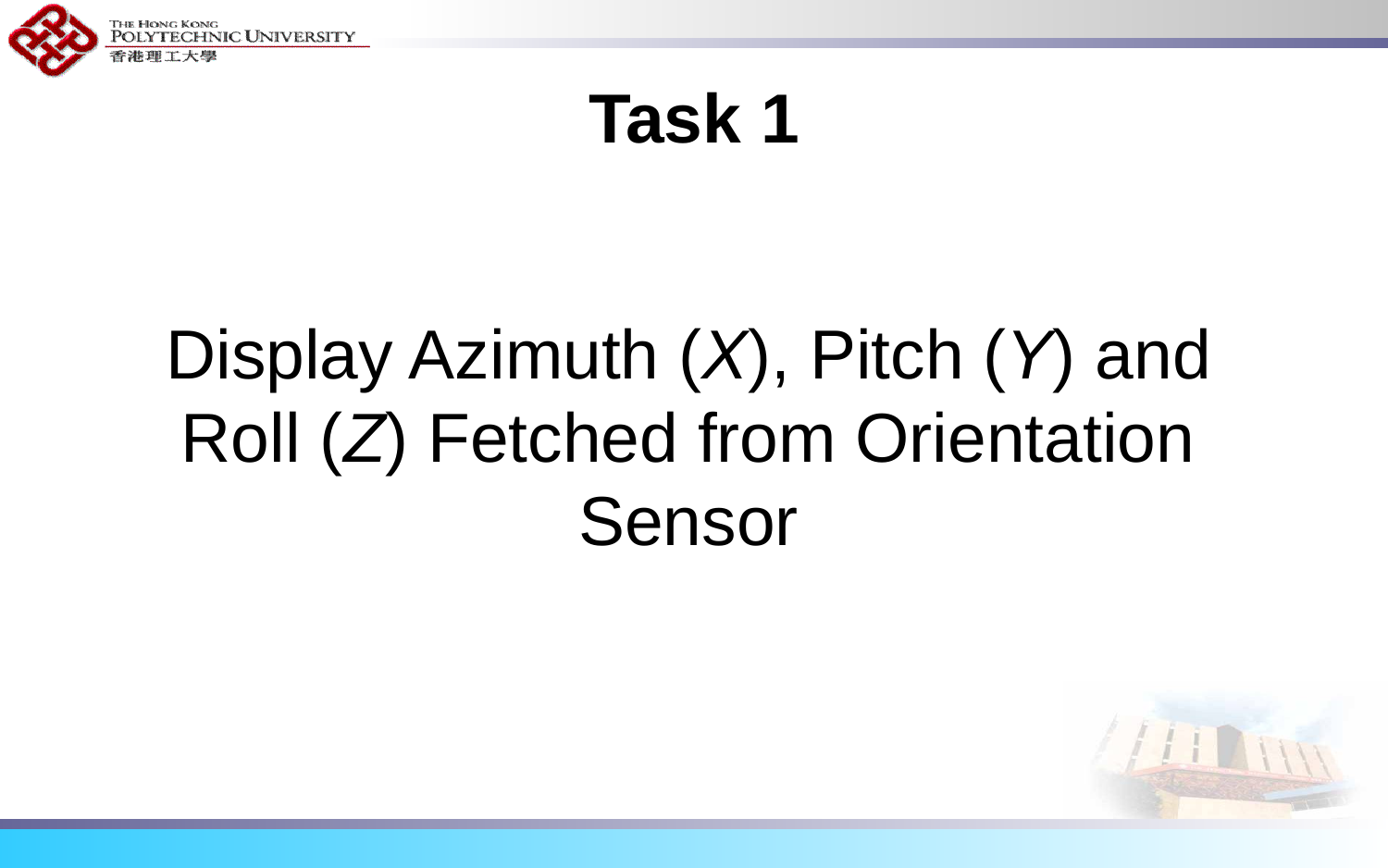

# Task 1
Display Azimuth (X), Pitch (Y) and Roll (Z) Fetched from Orientation Sensor